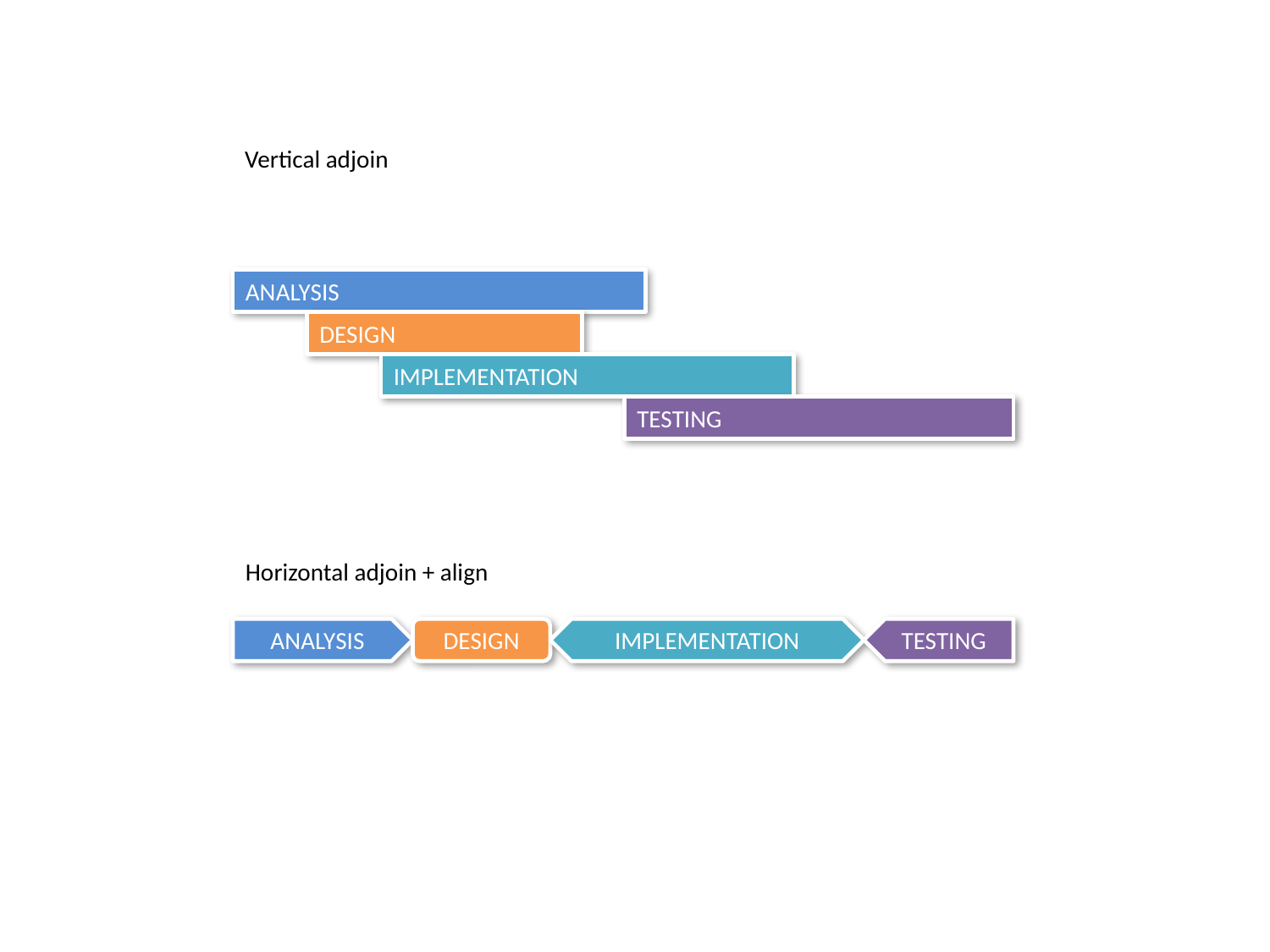

Vertical adjoin
ANALYSIS
DESIGN
IMPLEMENTATION
TESTING
Horizontal adjoin + align
ANALYSIS
DESIGN
IMPLEMENTATION
TESTING